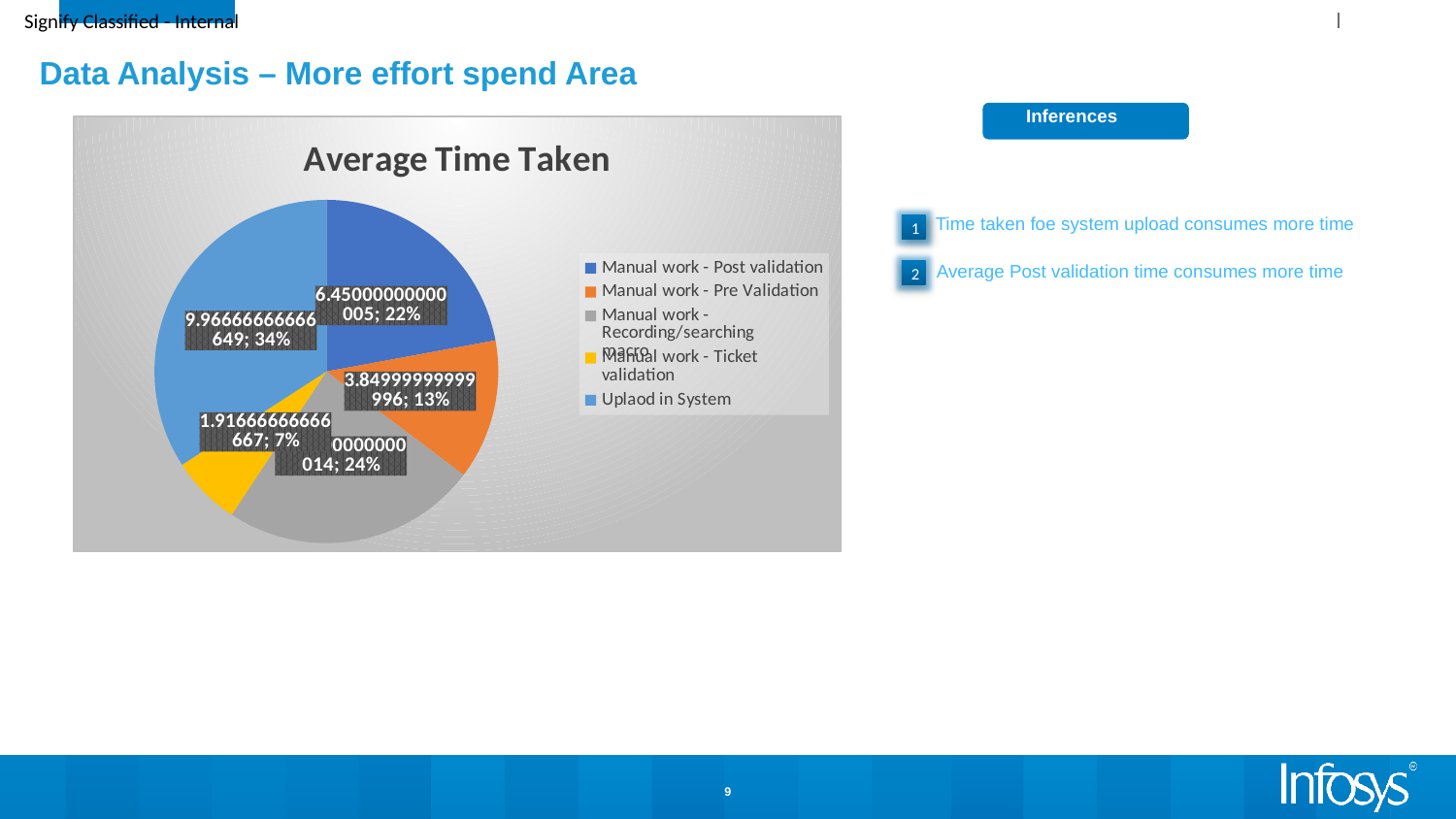

Data Analysis – More effort spend Area
Inferences

### Chart:

| Category | Average Time Taken |
|---|---|
| Manual work - Post validation | 6.450000000000049 |
| Manual work - Pre Validation | 3.8499999999999623 |
| Manual work - Recording/searching macro | 7.000000000000135 |
| Manual work - Ticket validation | 1.9166666666666732 |
| Uplaod in System | 9.966666666666493 |
Time taken foe system upload consumes more time
1
Average Post validation time consumes more time
2
9